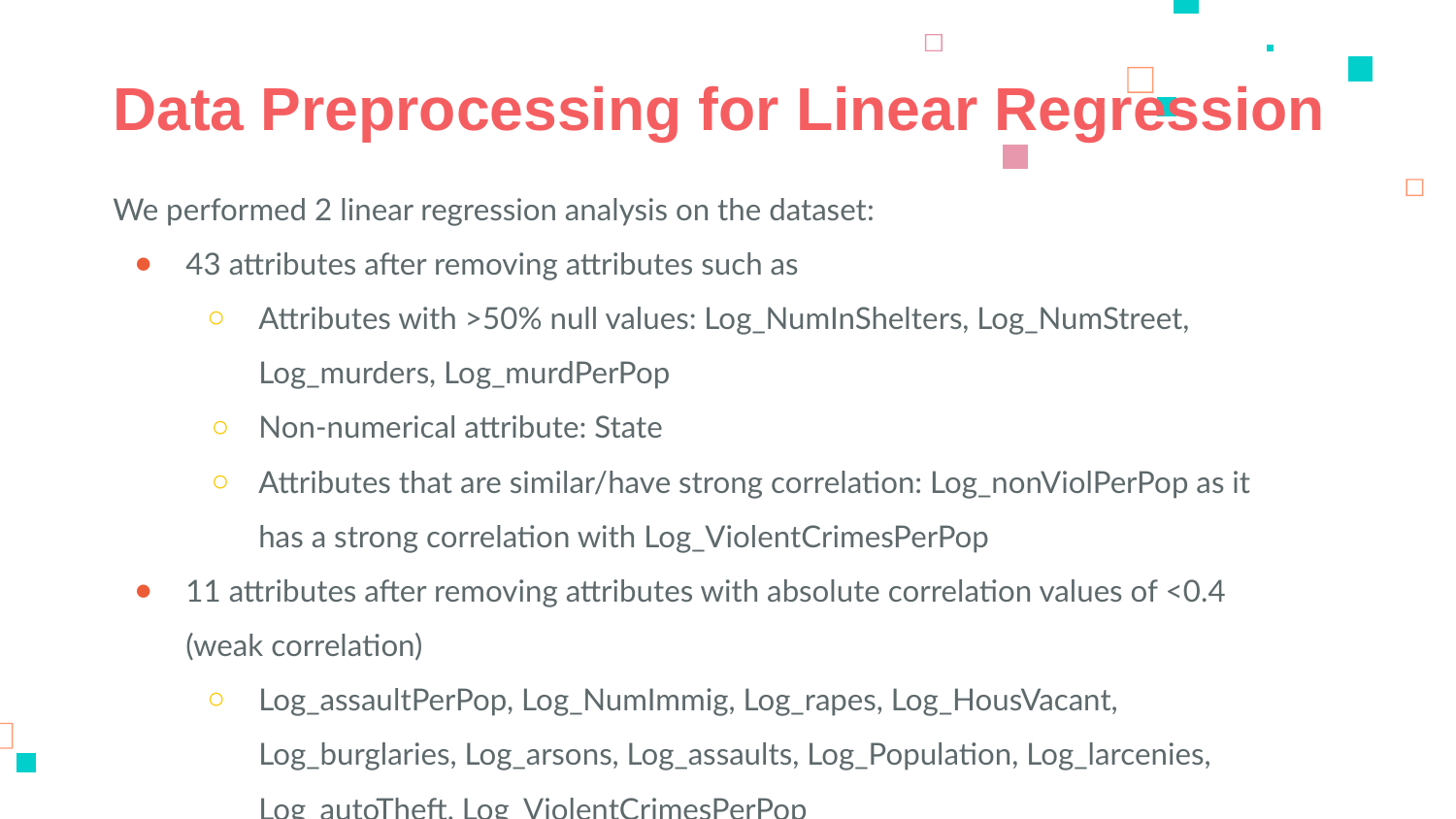

# Data Preprocessing for Linear Regression
We performed 2 linear regression analysis on the dataset:
43 attributes after removing attributes such as
Attributes with >50% null values: Log_NumInShelters, Log_NumStreet, Log_murders, Log_murdPerPop
Non-numerical attribute: State
Attributes that are similar/have strong correlation: Log_nonViolPerPop as it has a strong correlation with Log_ViolentCrimesPerPop
11 attributes after removing attributes with absolute correlation values of <0.4 (weak correlation)
Log_assaultPerPop, Log_NumImmig, Log_rapes, Log_HousVacant, Log_burglaries, Log_arsons, Log_assaults, Log_Population, Log_larcenies, Log_autoTheft, Log_ViolentCrimesPerPop